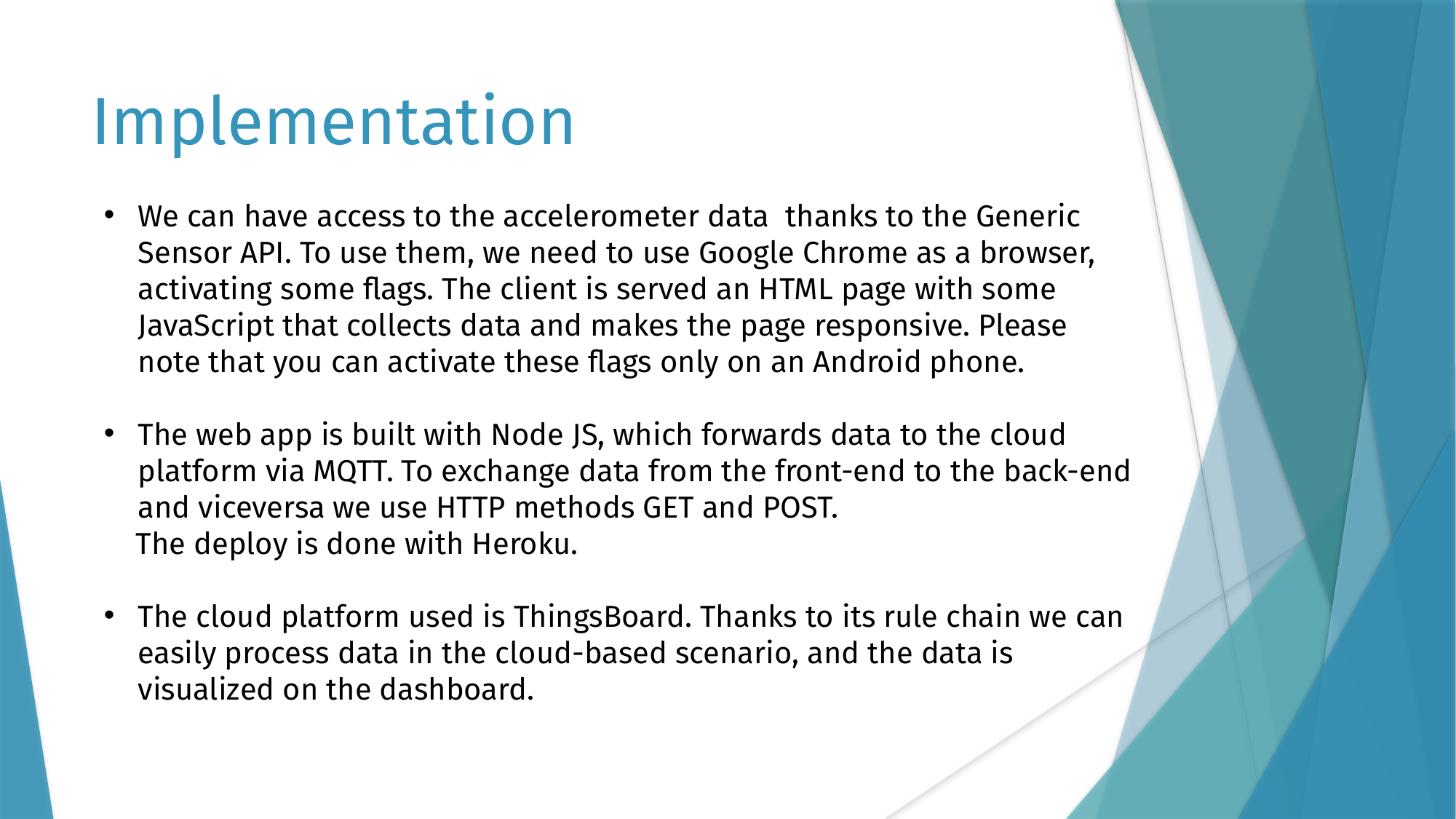

Implementation
We can have access to the accelerometer data  thanks to the Generic Sensor API. To use them, we need to use Google Chrome as a browser, activating some flags. The client is served an HTML page with some JavaScript that collects data and makes the page responsive. Please note that you can activate these flags only on an Android phone.

The web app is built with Node JS, which forwards data to the cloud platform via MQTT. To exchange data from the front-end to the back-end and viceversa we use HTTP methods GET and POST.
    The deploy is done with Heroku.

The cloud platform used is ThingsBoard. Thanks to its rule chain we can easily process data in the cloud-based scenario, and the data is visualized on the dashboard.